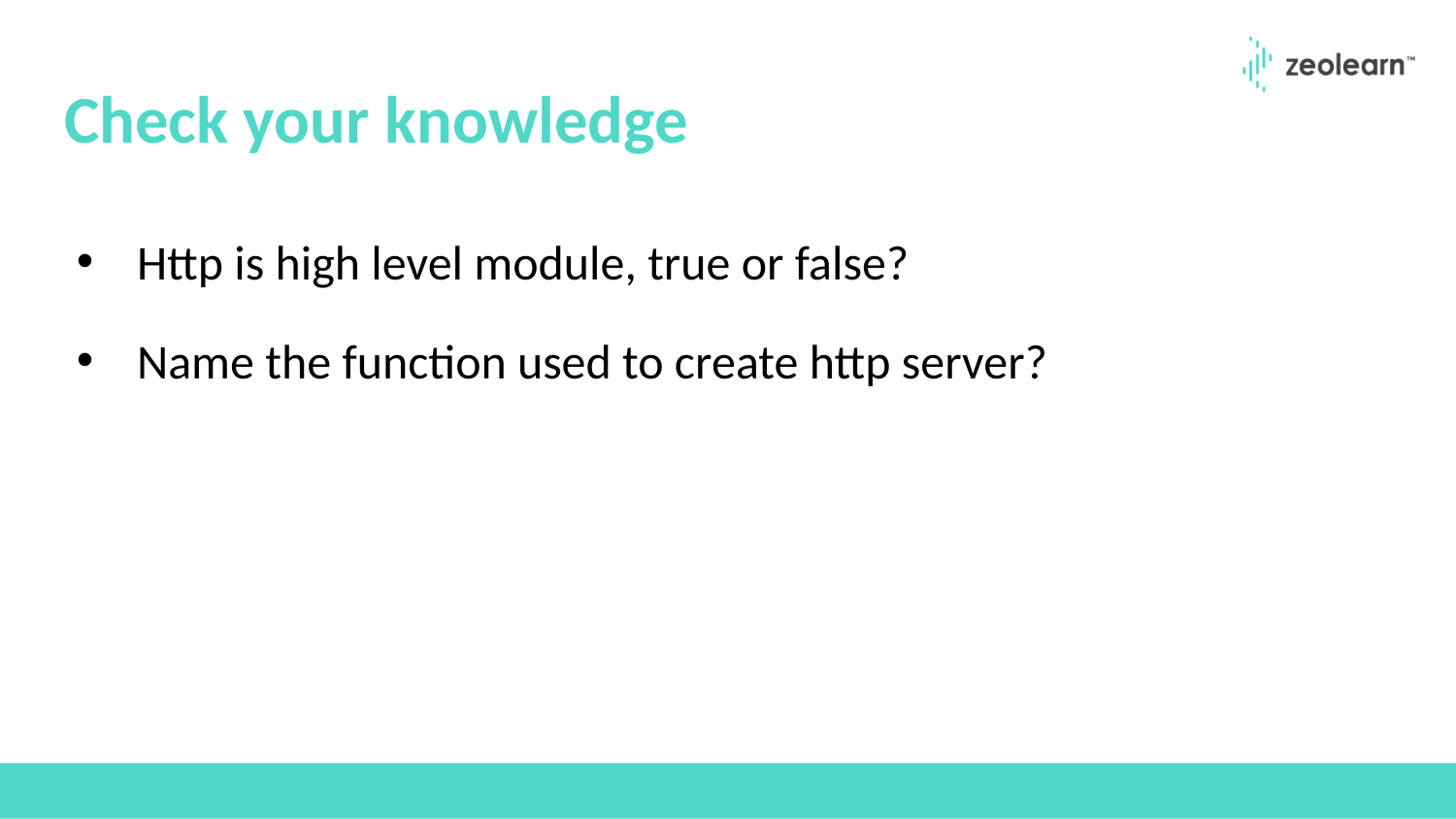

# Check your knowledge
Http is high level module, true or false?
Name the function used to create http server?